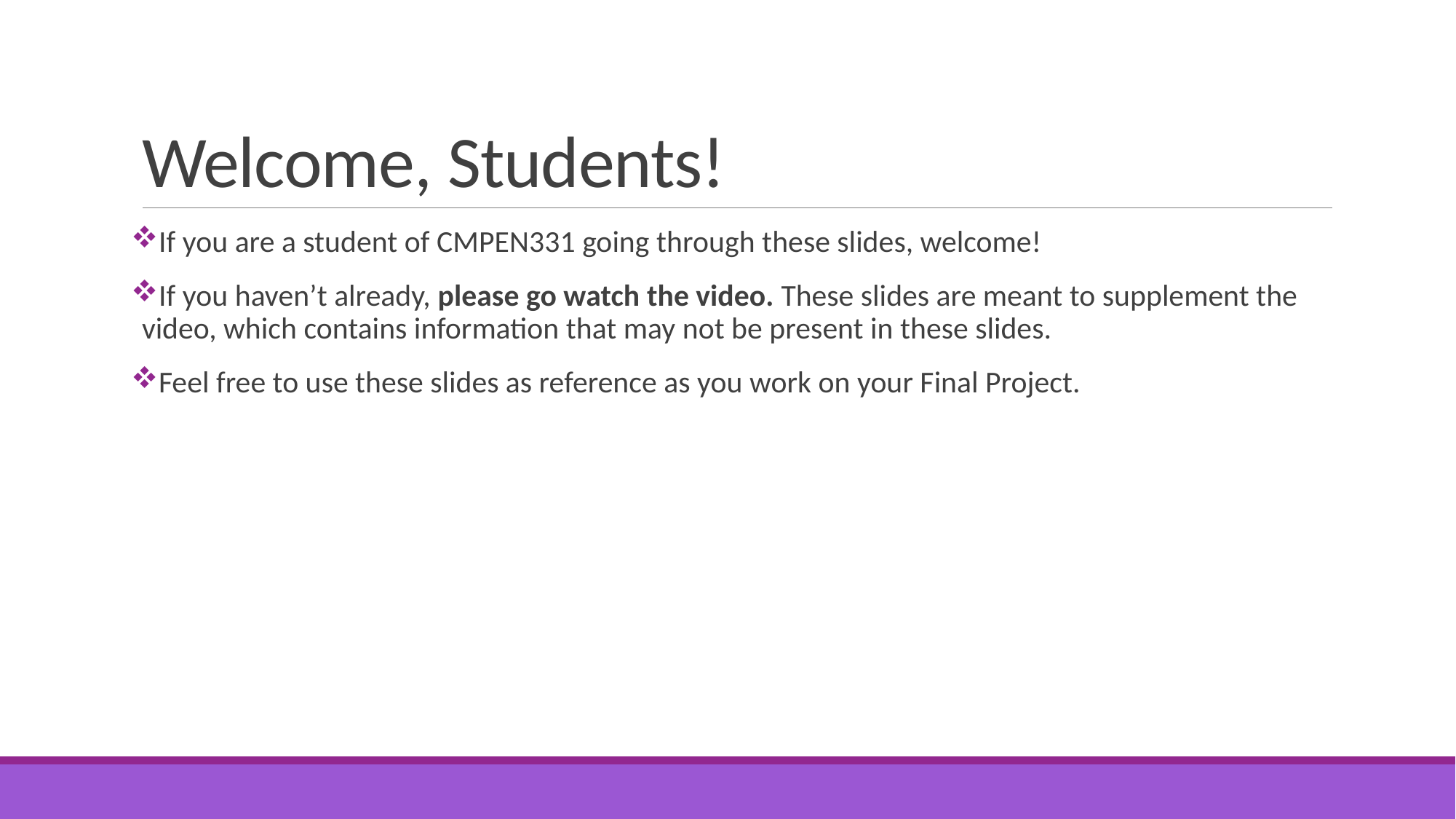

# Welcome, Students!
If you are a student of CMPEN331 going through these slides, welcome!
If you haven’t already, please go watch the video. These slides are meant to supplement the video, which contains information that may not be present in these slides.
Feel free to use these slides as reference as you work on your Final Project.